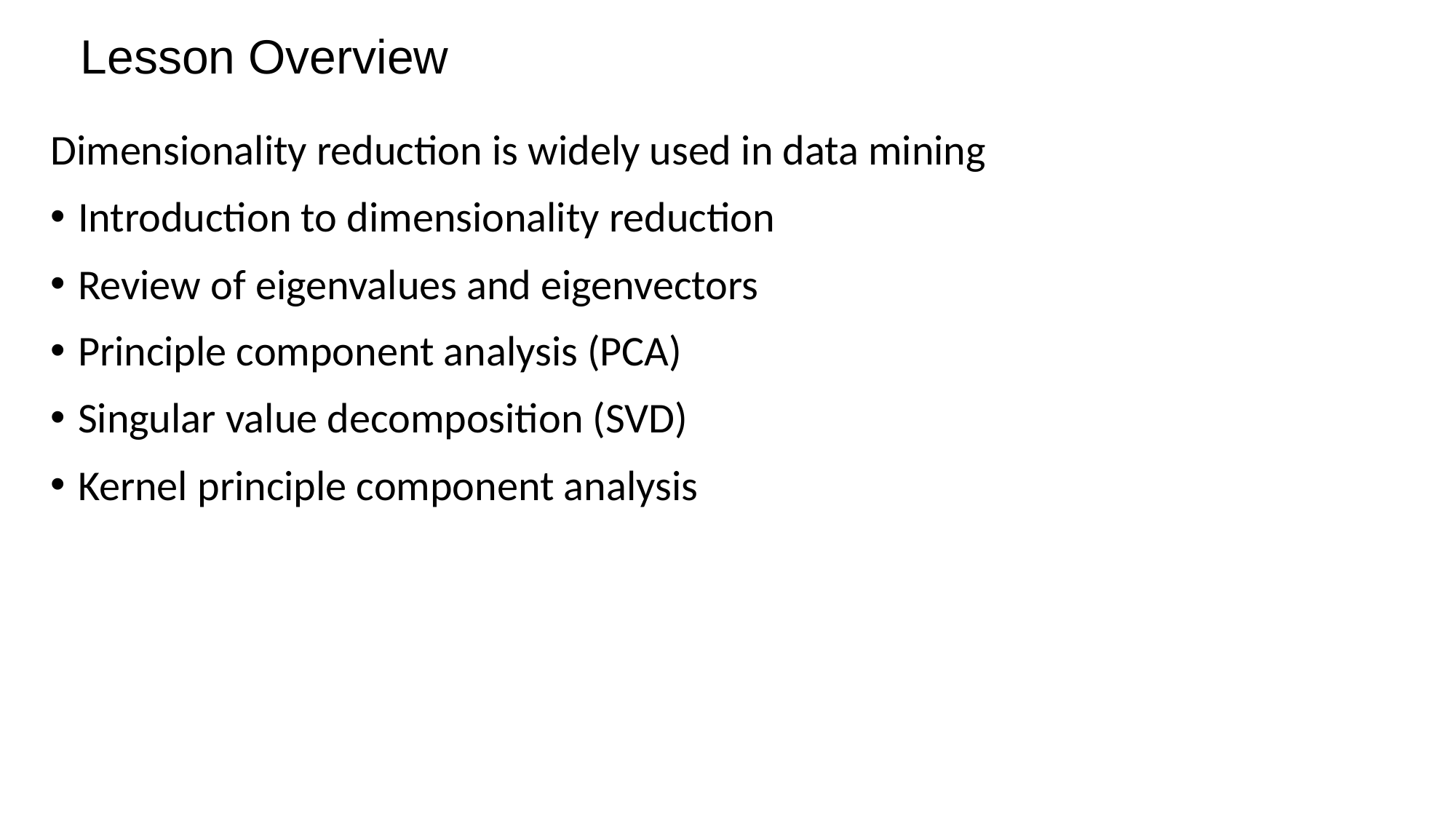

# Lesson Overview
Dimensionality reduction is widely used in data mining
Introduction to dimensionality reduction
Review of eigenvalues and eigenvectors
Principle component analysis (PCA)
Singular value decomposition (SVD)
Kernel principle component analysis